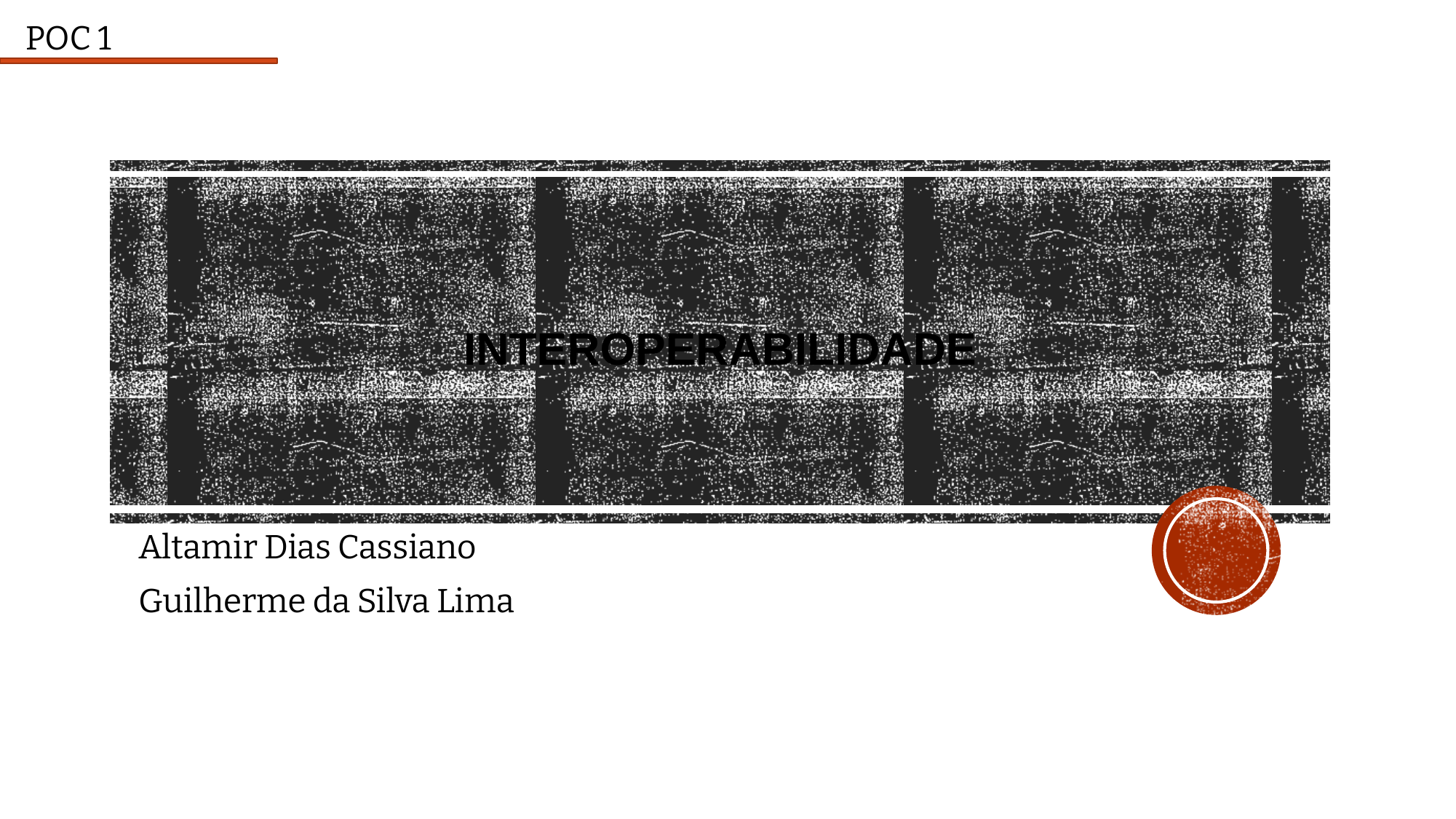

POC 1

# Interoperabilidade
Altamir Dias Cassiano
Guilherme da Silva Lima